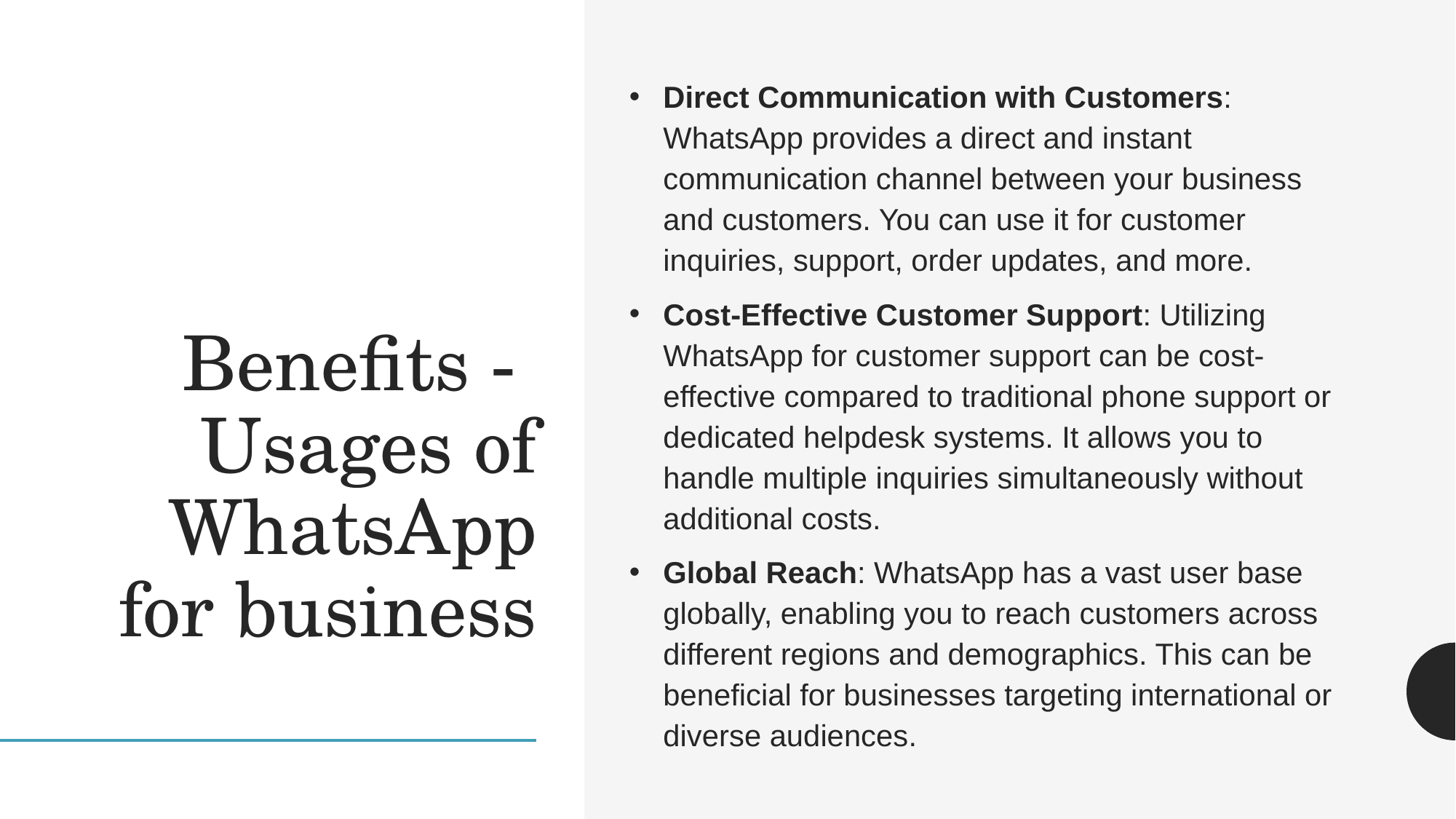

# Benefits -  Usages of WhatsApp for business
Direct Communication with Customers: WhatsApp provides a direct and instant communication channel between your business and customers. You can use it for customer inquiries, support, order updates, and more.
Cost-Effective Customer Support: Utilizing WhatsApp for customer support can be cost-effective compared to traditional phone support or dedicated helpdesk systems. It allows you to handle multiple inquiries simultaneously without additional costs.
Global Reach: WhatsApp has a vast user base globally, enabling you to reach customers across different regions and demographics. This can be beneficial for businesses targeting international or diverse audiences.